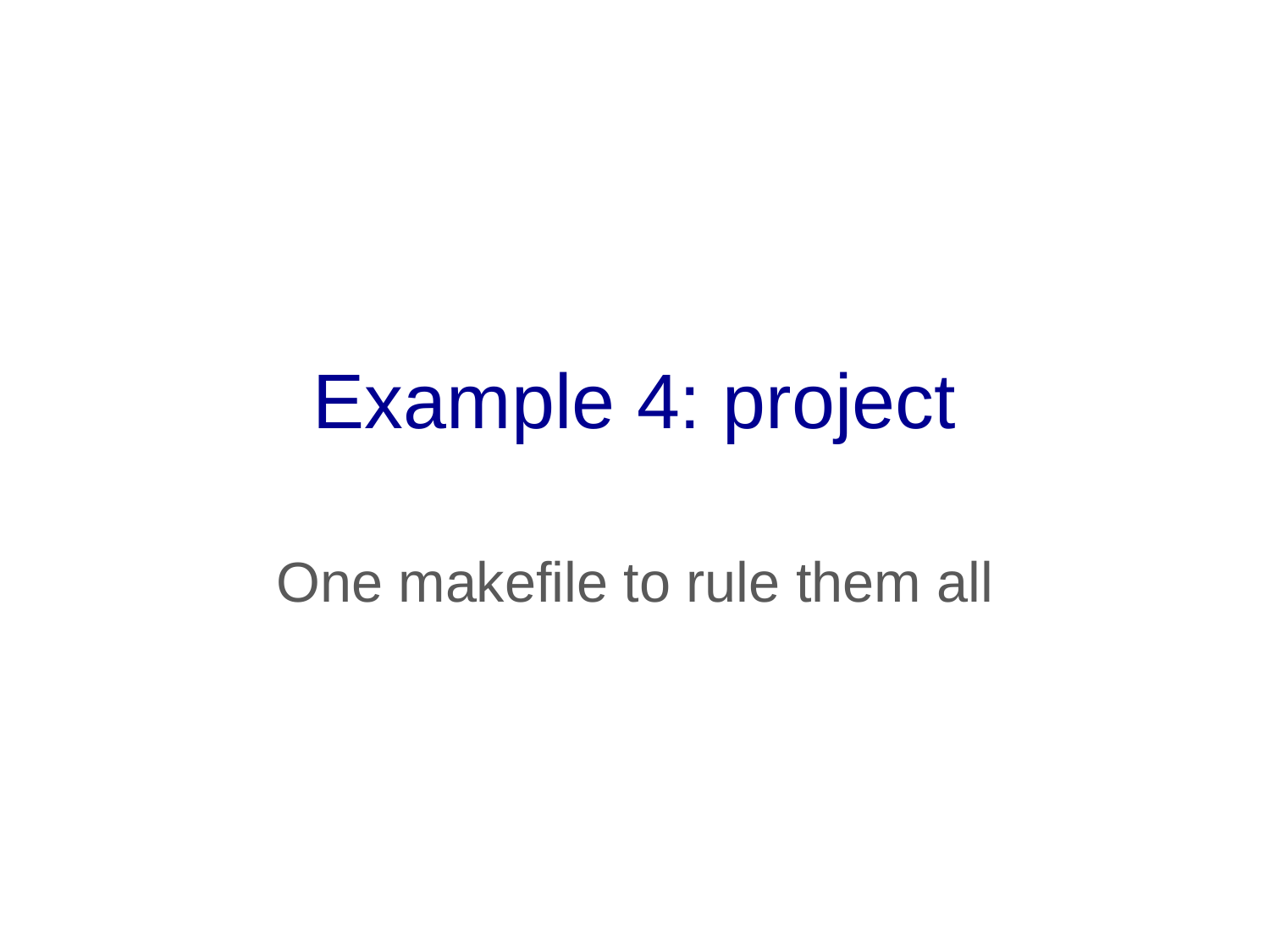

# Example 4: project
One makefile to rule them all